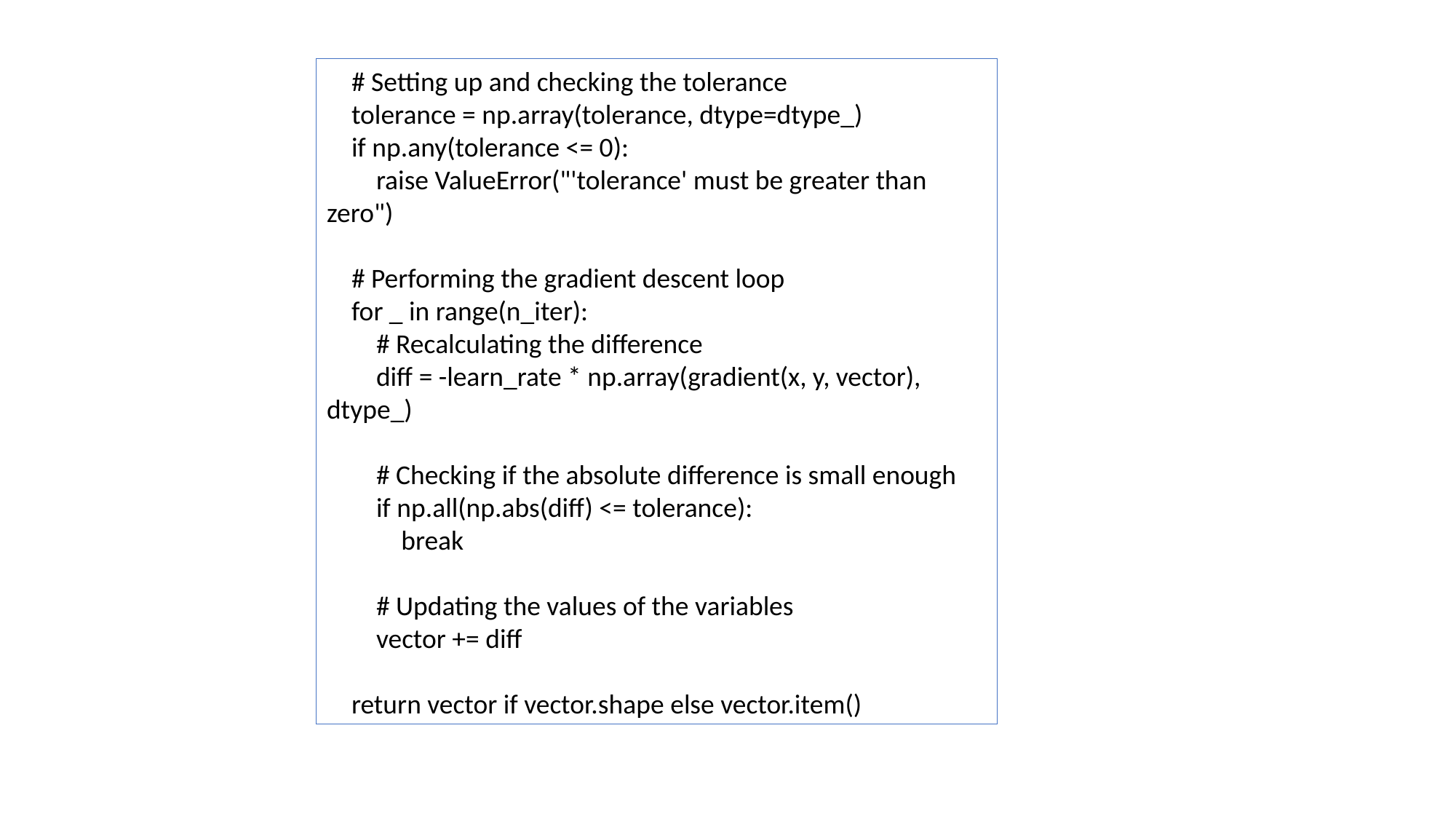

# Setting up and checking the tolerance
    tolerance = np.array(tolerance, dtype=dtype_)
    if np.any(tolerance <= 0):
        raise ValueError("'tolerance' must be greater than zero")

    # Performing the gradient descent loop
    for _ in range(n_iter):
        # Recalculating the difference
        diff = -learn_rate * np.array(gradient(x, y, vector), dtype_)

        # Checking if the absolute difference is small enough
        if np.all(np.abs(diff) <= tolerance):
            break

        # Updating the values of the variables
        vector += diff

    return vector if vector.shape else vector.item()